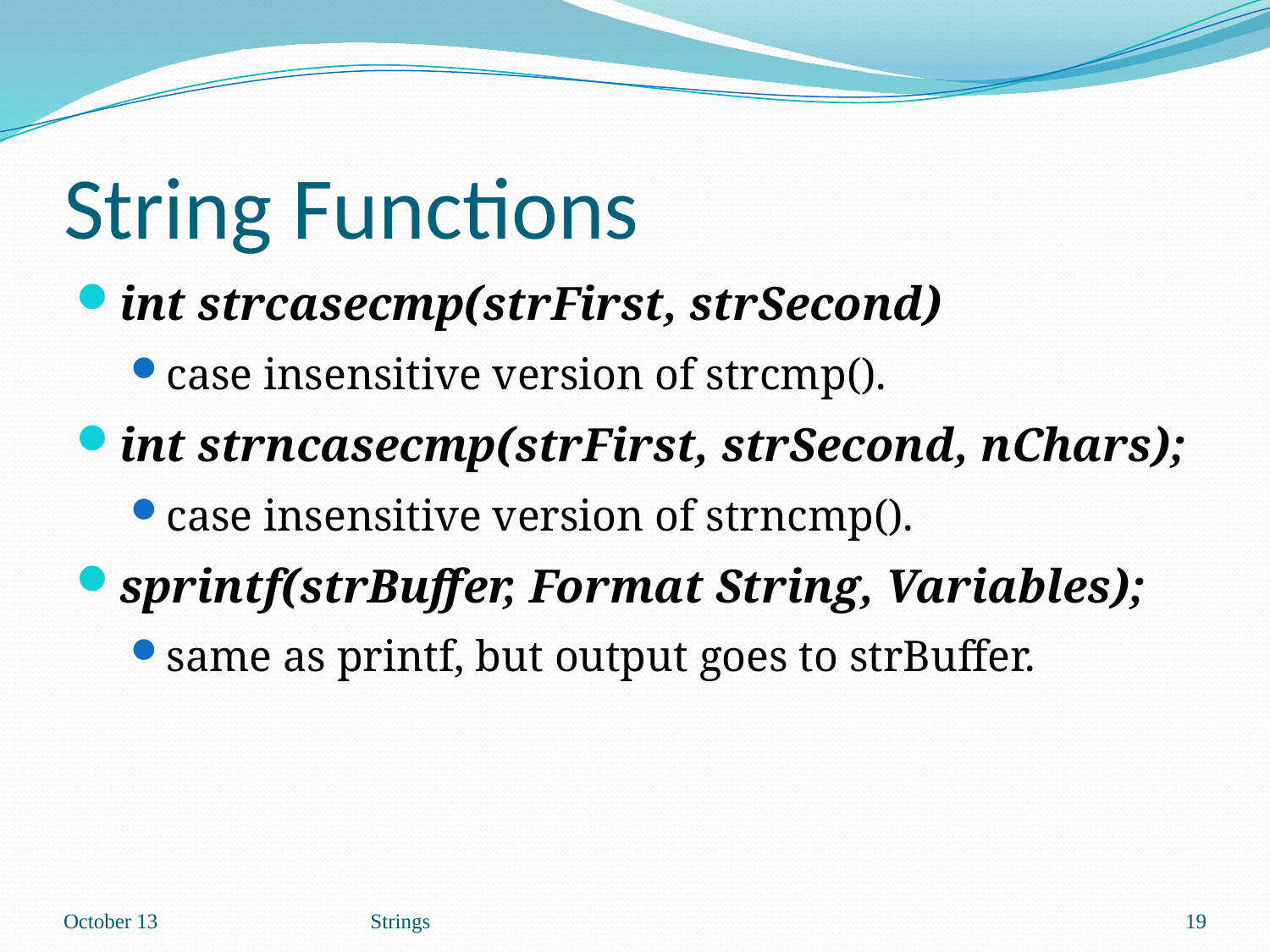

# String Functions
int strcasecmp(strFirst, strSecond)
case insensitive version of strcmp().
int strncasecmp(strFirst, strSecond, nChars);
case insensitive version of strncmp().
sprintf(strBuffer, Format String, Variables);
same as printf, but output goes to strBuffer.
October 13
Strings
19